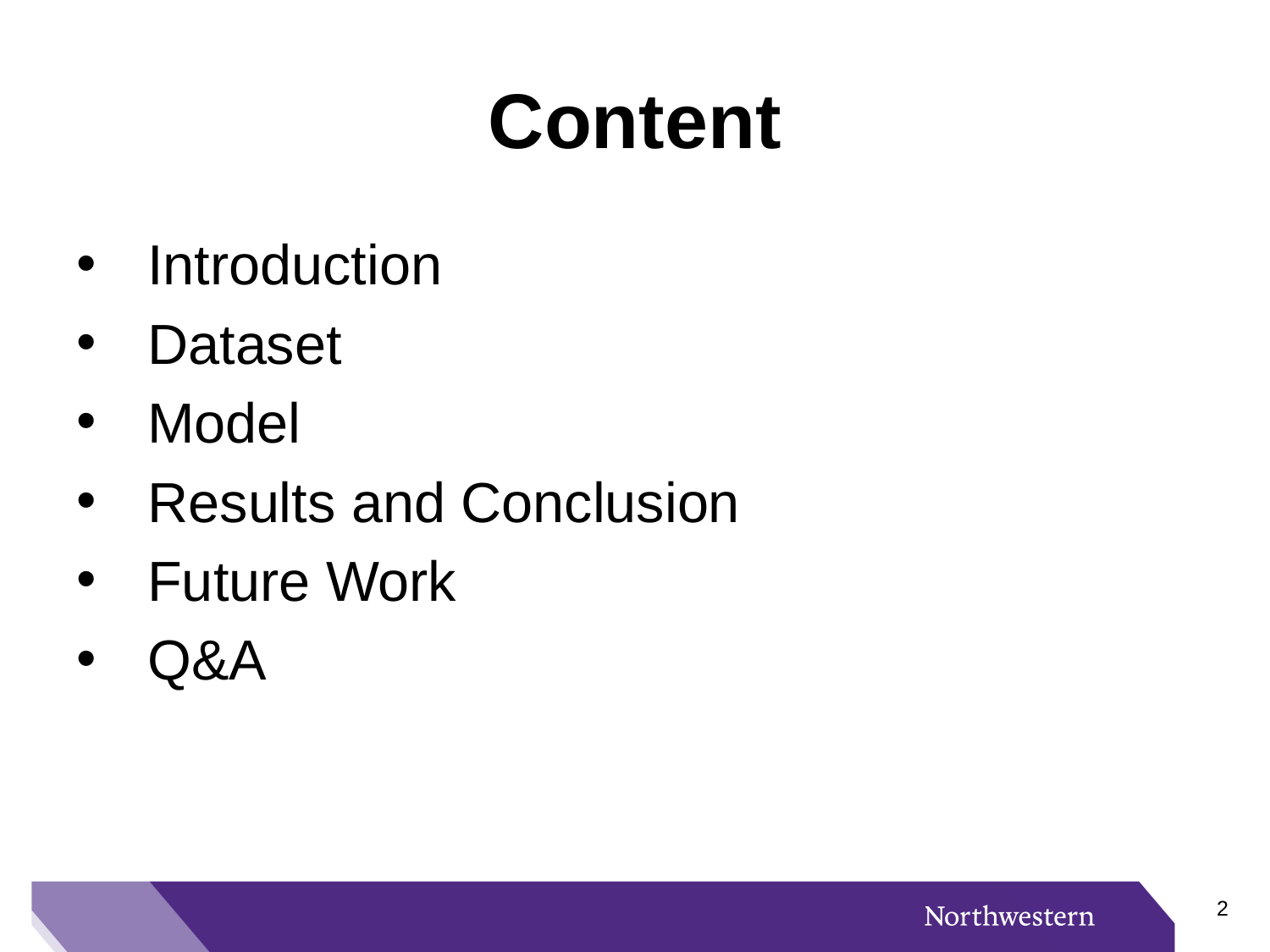

# Content
Introduction
Dataset
Model
Results and Conclusion
Future Work
Q&A

2